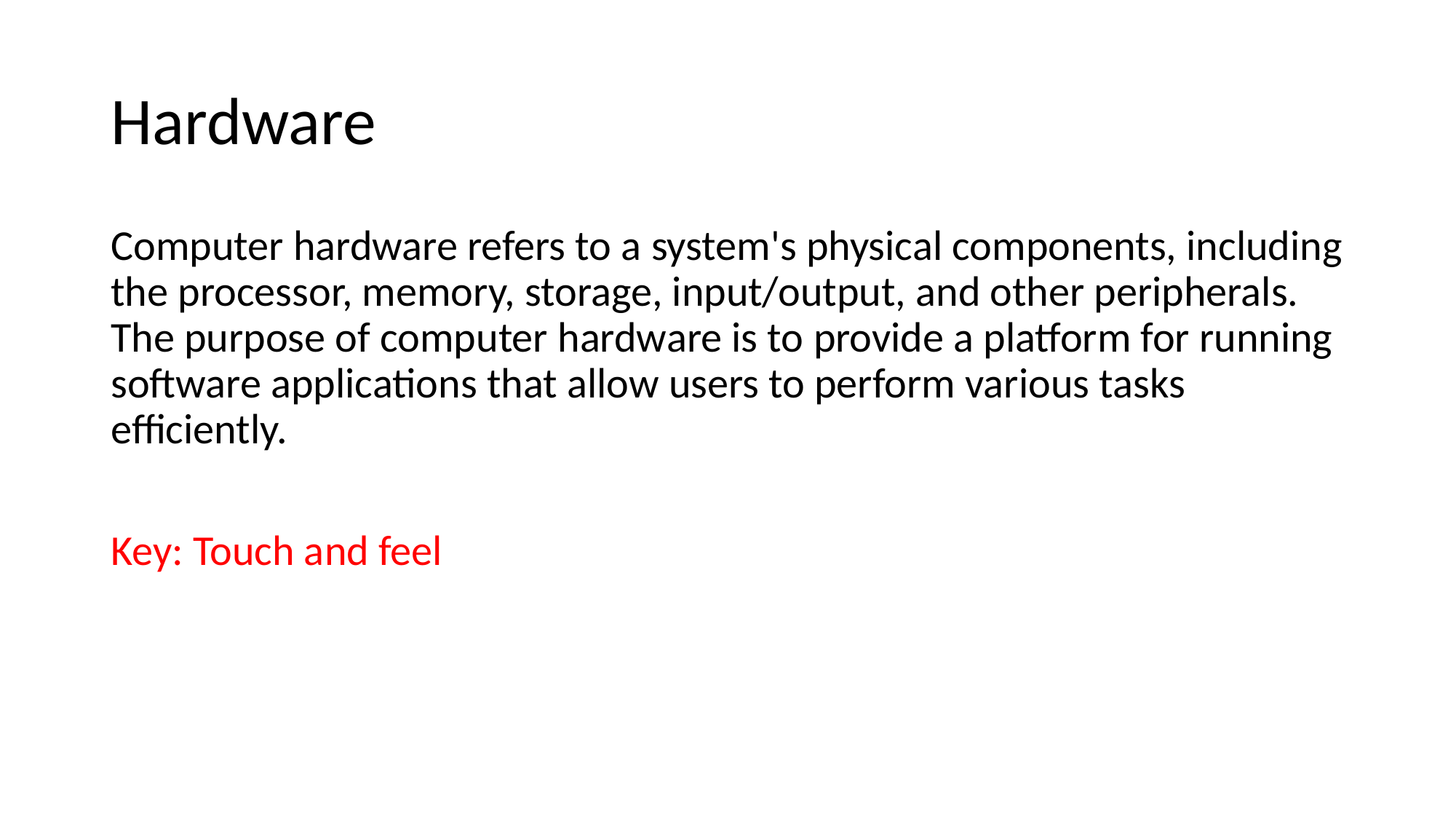

# Hardware
Computer hardware refers to a system's physical components, including the processor, memory, storage, input/output, and other peripherals. The purpose of computer hardware is to provide a platform for running software applications that allow users to perform various tasks efficiently.

Key: Touch and feel